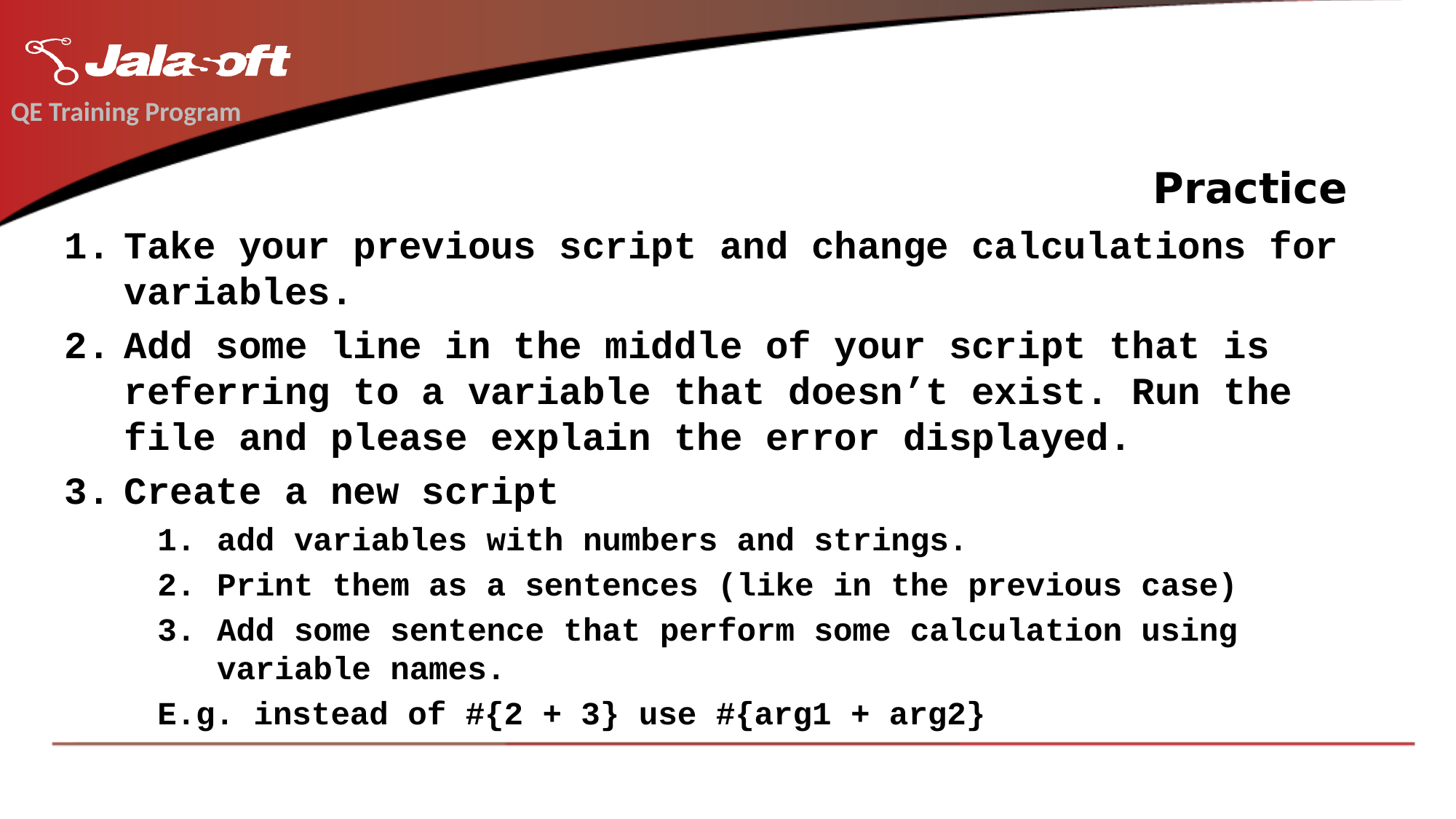

QE Training Program
# Practice
Take your previous script and change calculations for variables.
Add some line in the middle of your script that is referring to a variable that doesn’t exist. Run the file and please explain the error displayed.
Create a new script
add variables with numbers and strings.
Print them as a sentences (like in the previous case)
Add some sentence that perform some calculation using variable names.
	E.g. instead of #{2 + 3} use #{arg1 + arg2}